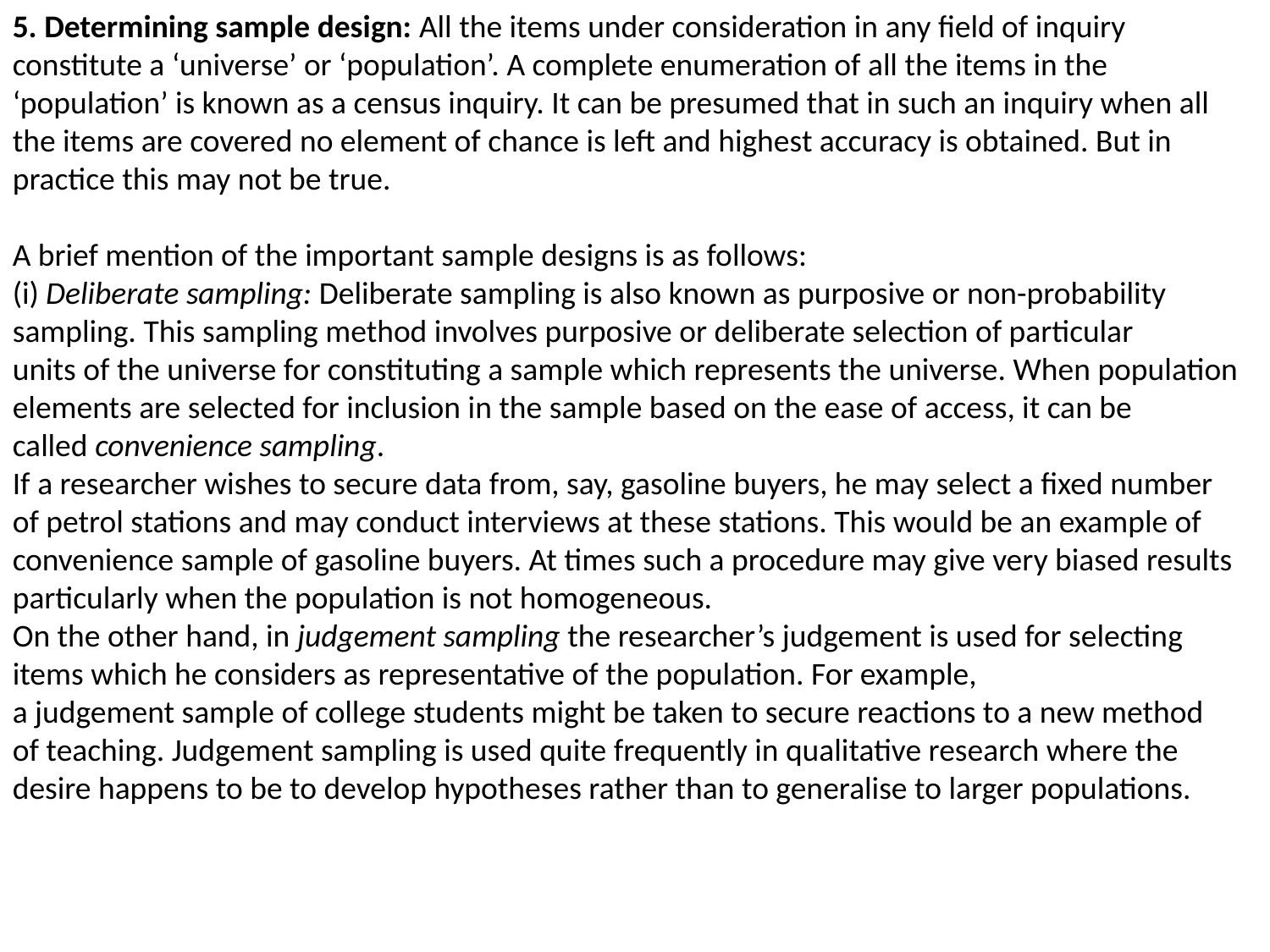

5. Determining sample design: All the items under consideration in any field of inquiry constitute a ‘universe’ or ‘population’. A complete enumeration of all the items in the ‘population’ is known as a census inquiry. It can be presumed that in such an inquiry when all the items are covered no element of chance is left and highest accuracy is obtained. But in practice this may not be true.

A brief mention of the important sample designs is as follows:
(i) Deliberate sampling: Deliberate sampling is also known as purposive or non-probability
sampling. This sampling method involves purposive or deliberate selection of particular
units of the universe for constituting a sample which represents the universe. When population
elements are selected for inclusion in the sample based on the ease of access, it can be
called convenience sampling.
If a researcher wishes to secure data from, say, gasoline buyers, he may select a fixed number of petrol stations and may conduct interviews at these stations. This would be an example of convenience sample of gasoline buyers. At times such a procedure may give very biased results particularly when the population is not homogeneous.
On the other hand, in judgement sampling the researcher’s judgement is used for selecting items which he considers as representative of the population. For example,
a judgement sample of college students might be taken to secure reactions to a new method
of teaching. Judgement sampling is used quite frequently in qualitative research where the
desire happens to be to develop hypotheses rather than to generalise to larger populations.